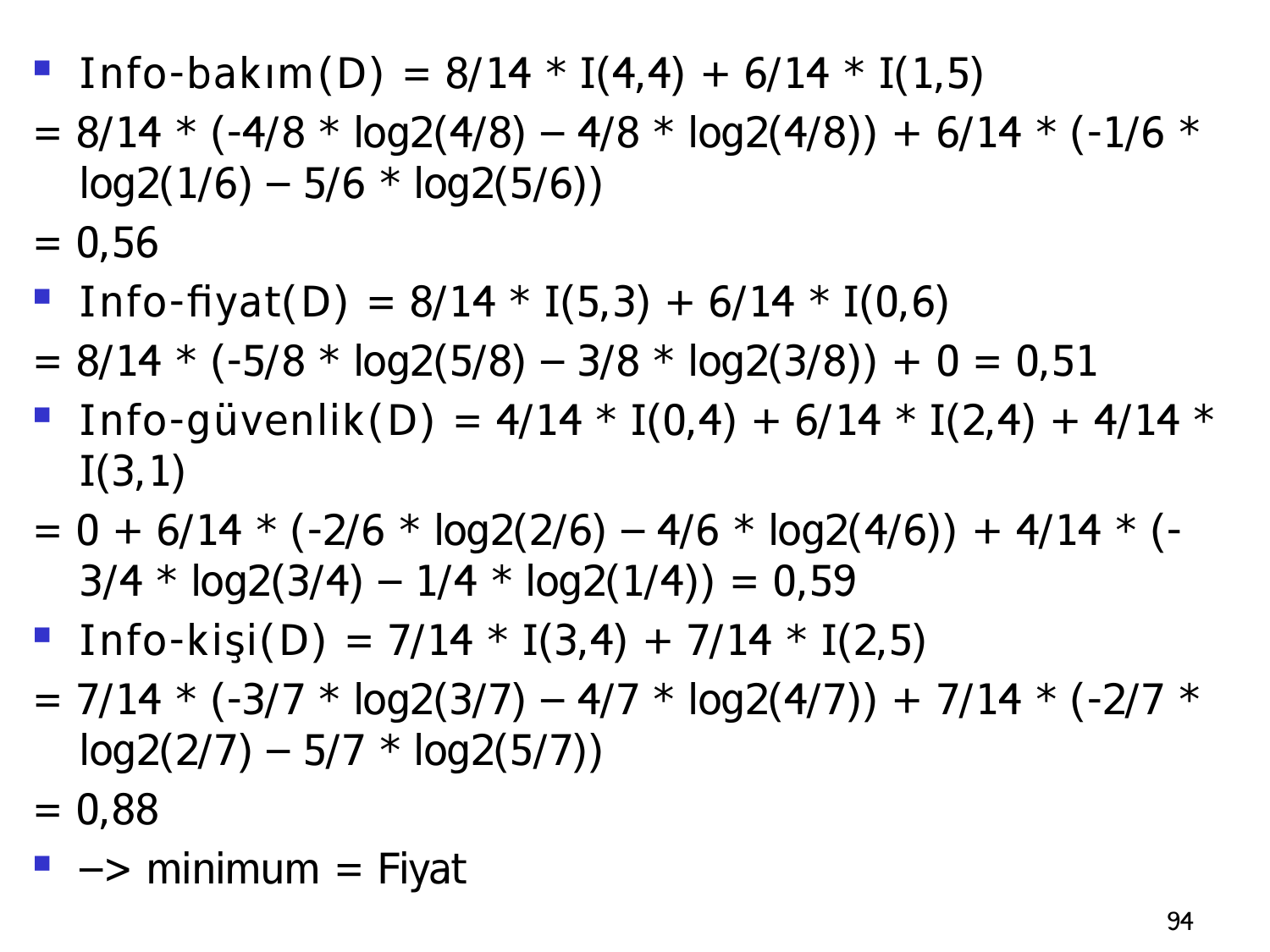

Info-bakım(D) = 8/14 * I(4,4) + 6/14 * I(1,5)
= 8/14 * (-4/8 * log2(4/8) – 4/8 * log2(4/8)) + 6/14 * (-1/6 * log2(1/6) – 5/6 * log2(5/6))
= 0,56
Info-fiyat(D) = 8/14 * I(5,3) + 6/14 * I(0,6)
= 8/14 * (-5/8 * log2(5/8) – 3/8 * log2(3/8)) + 0 = 0,51
Info-güvenlik(D) = 4/14 * I(0,4) + 6/14 * I(2,4) + 4/14 * I(3,1)
= 0 + 6/14 * (-2/6 * log2(2/6) – 4/6 * log2(4/6)) + 4/14 * (-3/4 * log2(3/4) – 1/4 * log2(1/4)) = 0,59
Info-kişi(D) = 7/14 * I(3,4) + 7/14 * I(2,5)
= 7/14 * (-3/7 * log2(3/7) – 4/7 * log2(4/7)) + 7/14 * (-2/7 * log2(2/7) – 5/7 * log2(5/7))
= 0,88
–> minimum = Fiyat

94